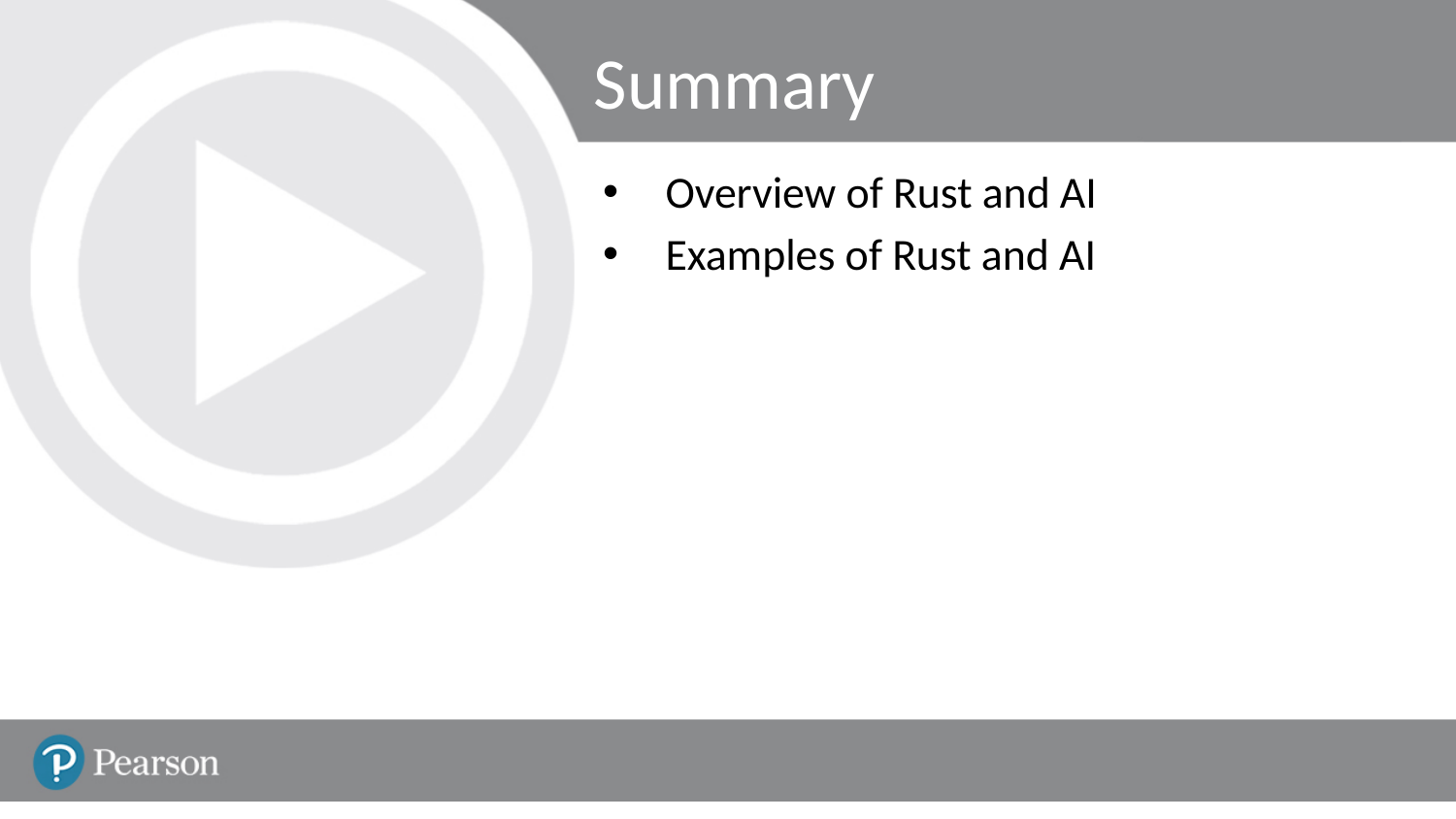

# Summary
Overview of Rust and AI
Examples of Rust and AI